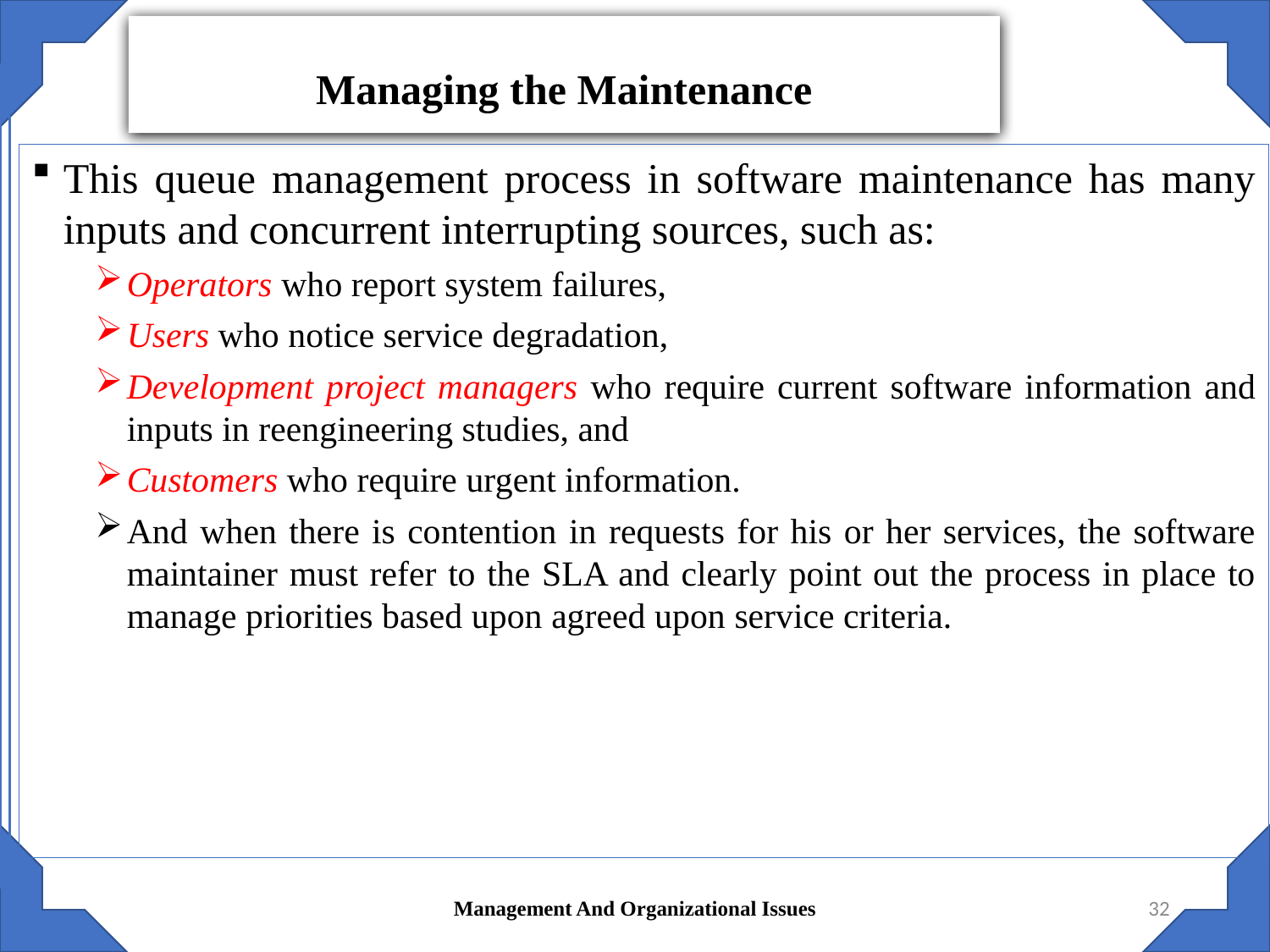

Managing the Maintenance
This queue management process in software maintenance has many inputs and concurrent interrupting sources, such as:
Operators who report system failures,
Users who notice service degradation,
Development project managers who require current software information and inputs in reengineering studies, and
Customers who require urgent information.
And when there is contention in requests for his or her services, the software maintainer must refer to the SLA and clearly point out the process in place to manage priorities based upon agreed upon service criteria.

Management And Organizational Issues
32